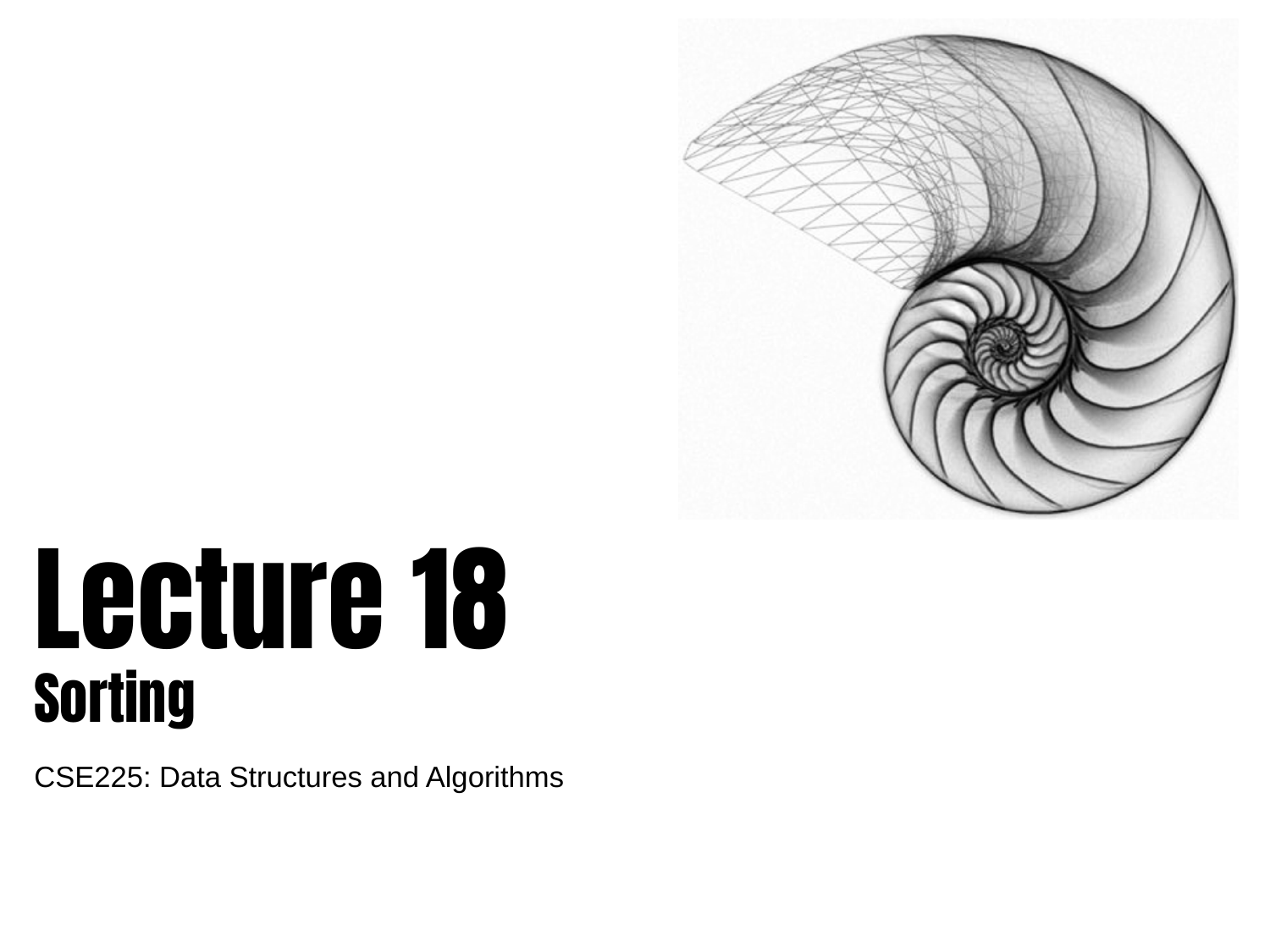

# Lecture 18 Sorting
CSE225: Data Structures and Algorithms